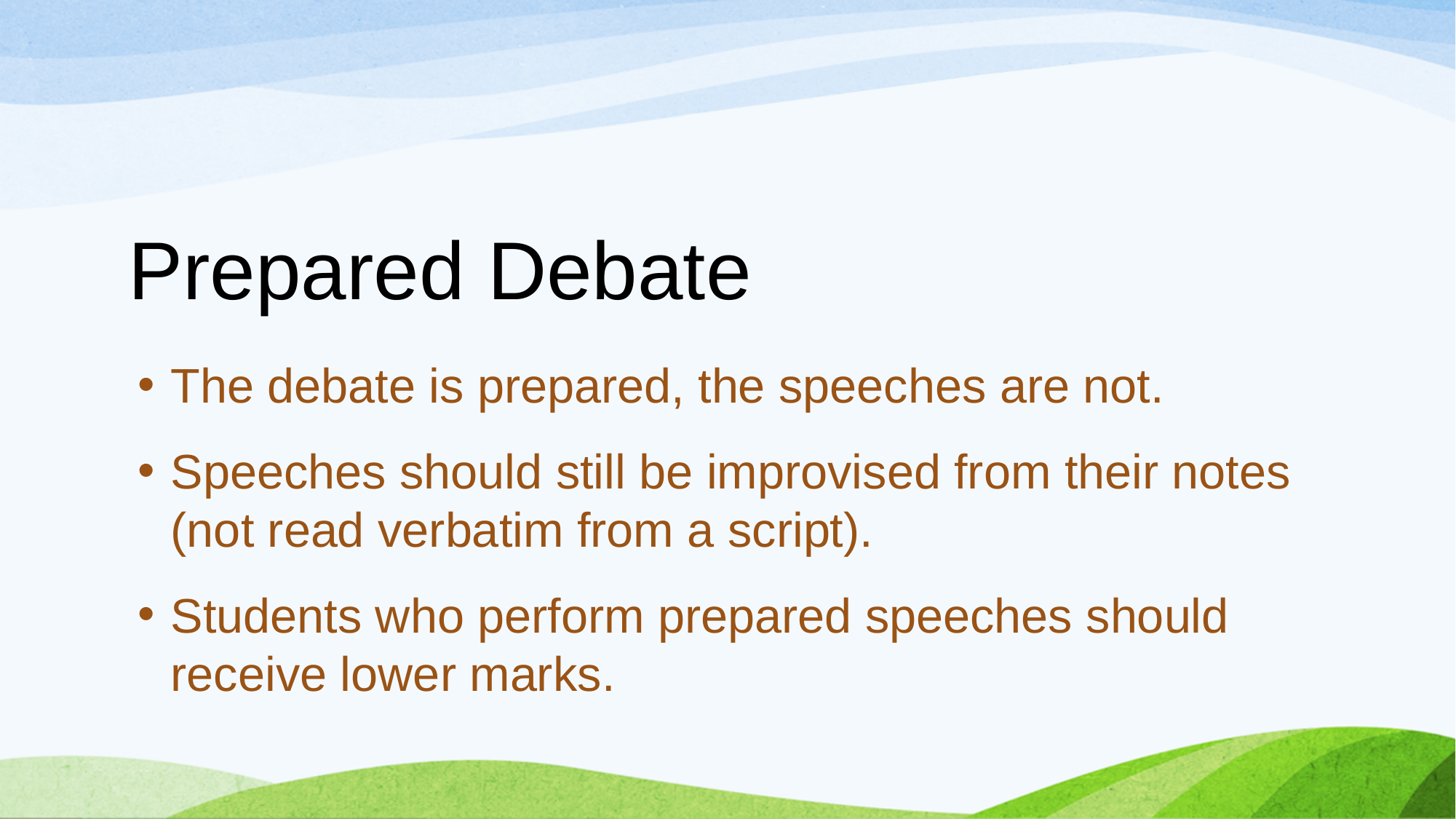

# Prepared Debate
The debate is prepared, the speeches are not.
Speeches should still be improvised from their notes (not read verbatim from a script).
Students who perform prepared speeches should receive lower marks.